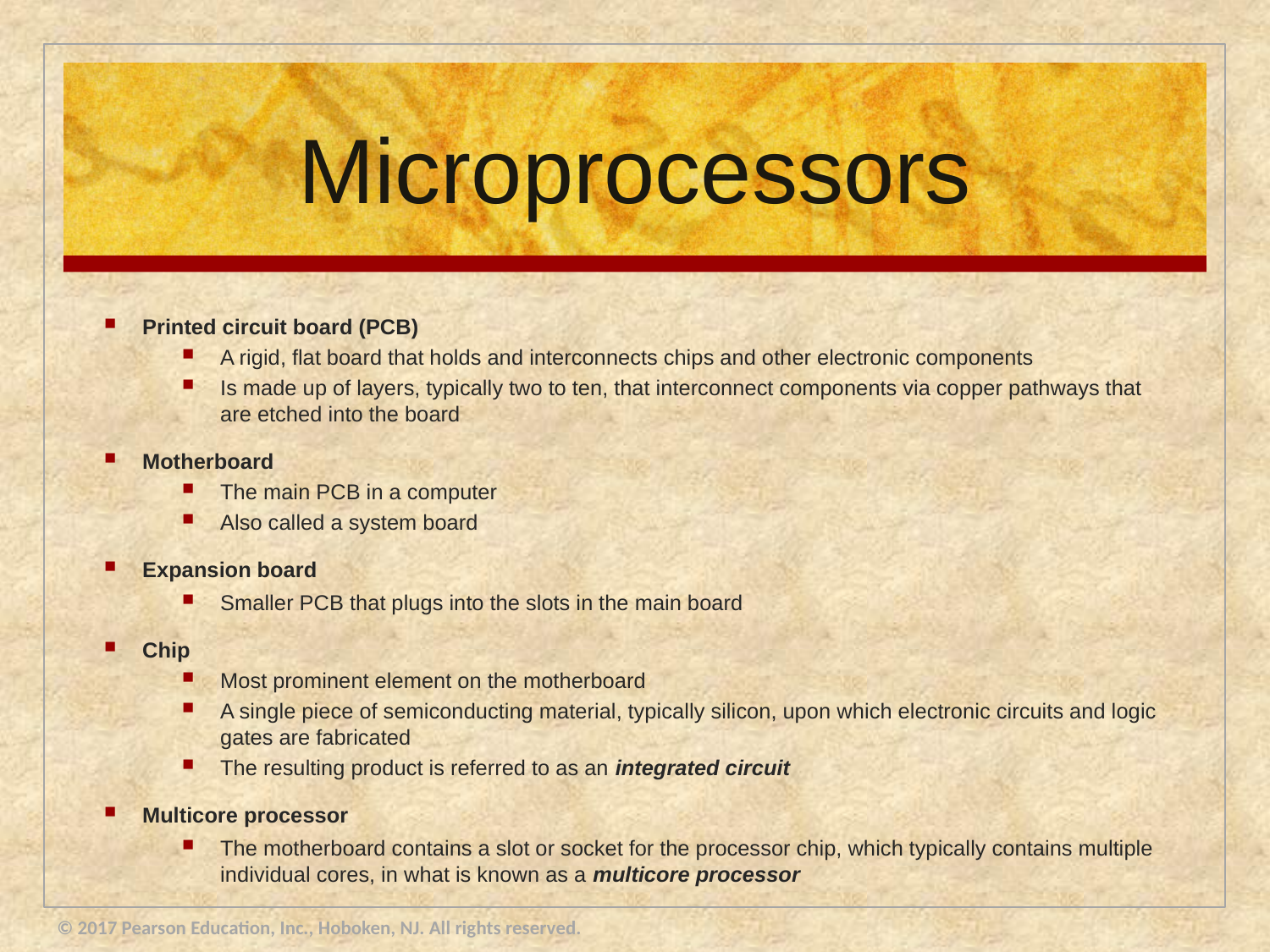

# Microprocessors
Printed circuit board (PCB)
A rigid, flat board that holds and interconnects chips and other electronic components
Is made up of layers, typically two to ten, that interconnect components via copper pathways that are etched into the board
Motherboard
The main PCB in a computer
Also called a system board
Expansion board
Smaller PCB that plugs into the slots in the main board
Chip
Most prominent element on the motherboard
A single piece of semiconducting material, typically silicon, upon which electronic circuits and logic gates are fabricated
The resulting product is referred to as an integrated circuit
Multicore processor
The motherboard contains a slot or socket for the processor chip, which typically contains multiple individual cores, in what is known as a multicore processor
© 2017 Pearson Education, Inc., Hoboken, NJ. All rights reserved.